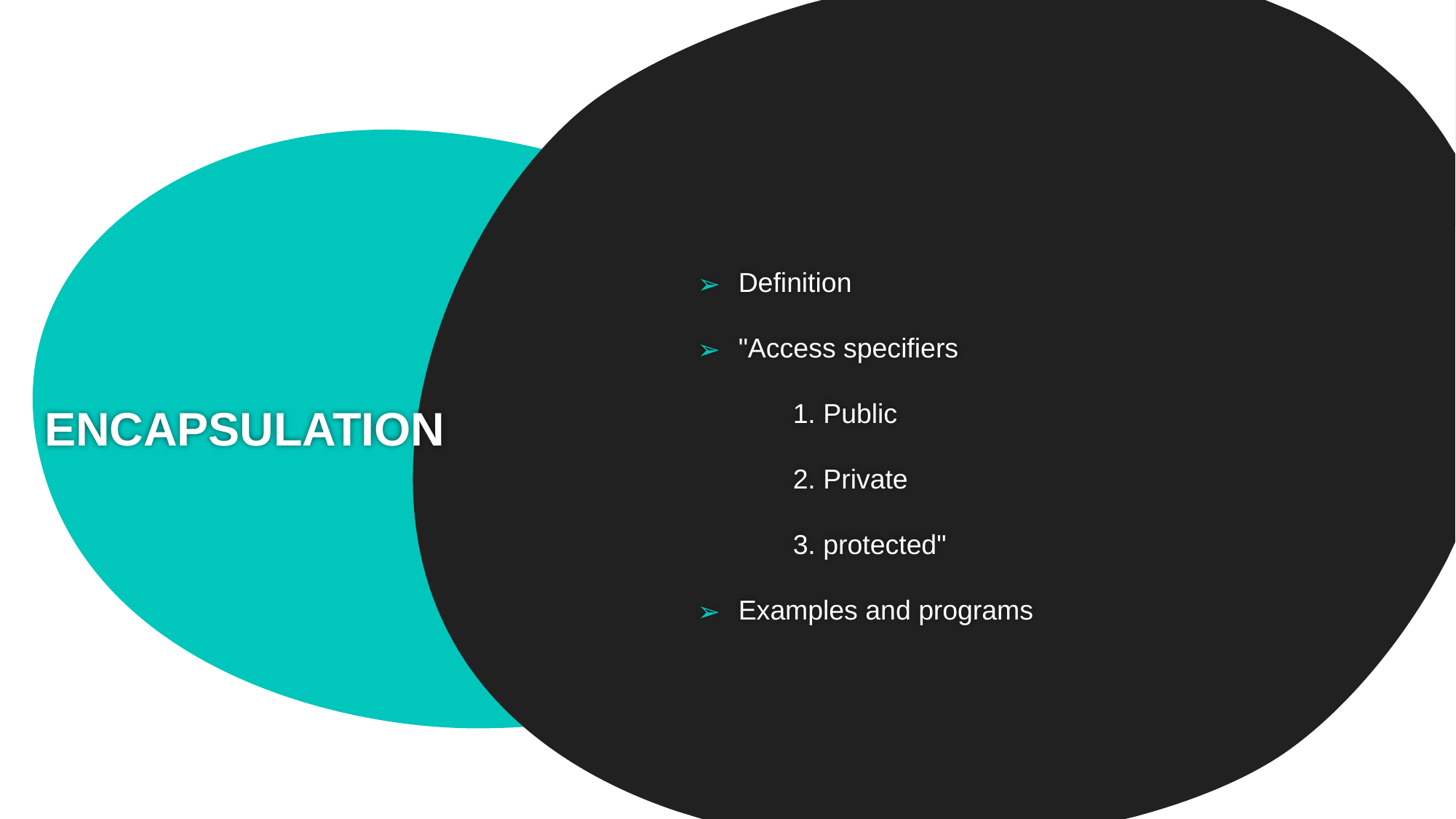

Definition
"Access specifiers
1. Public
2. Private
3. protected"
Examples and programs

# ENCAPSULATION